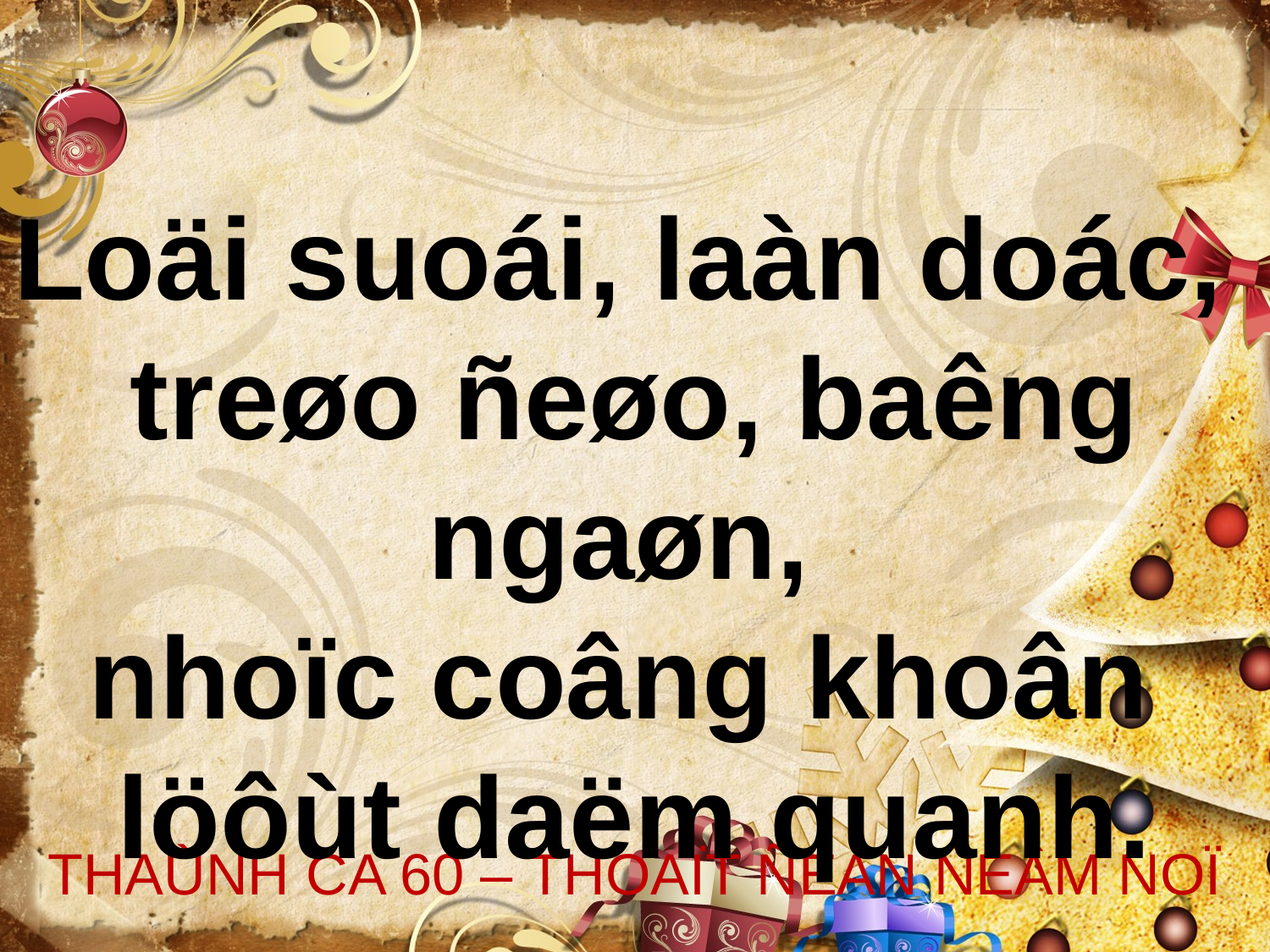

Loäi suoái, laàn doác,
treøo ñeøo, baêng ngaøn,
nhoïc coâng khoân
löôùt daëm quanh.
THAÙNH CA 60 – THOAÏT ÑEÁN ÑEÂM NOÏ